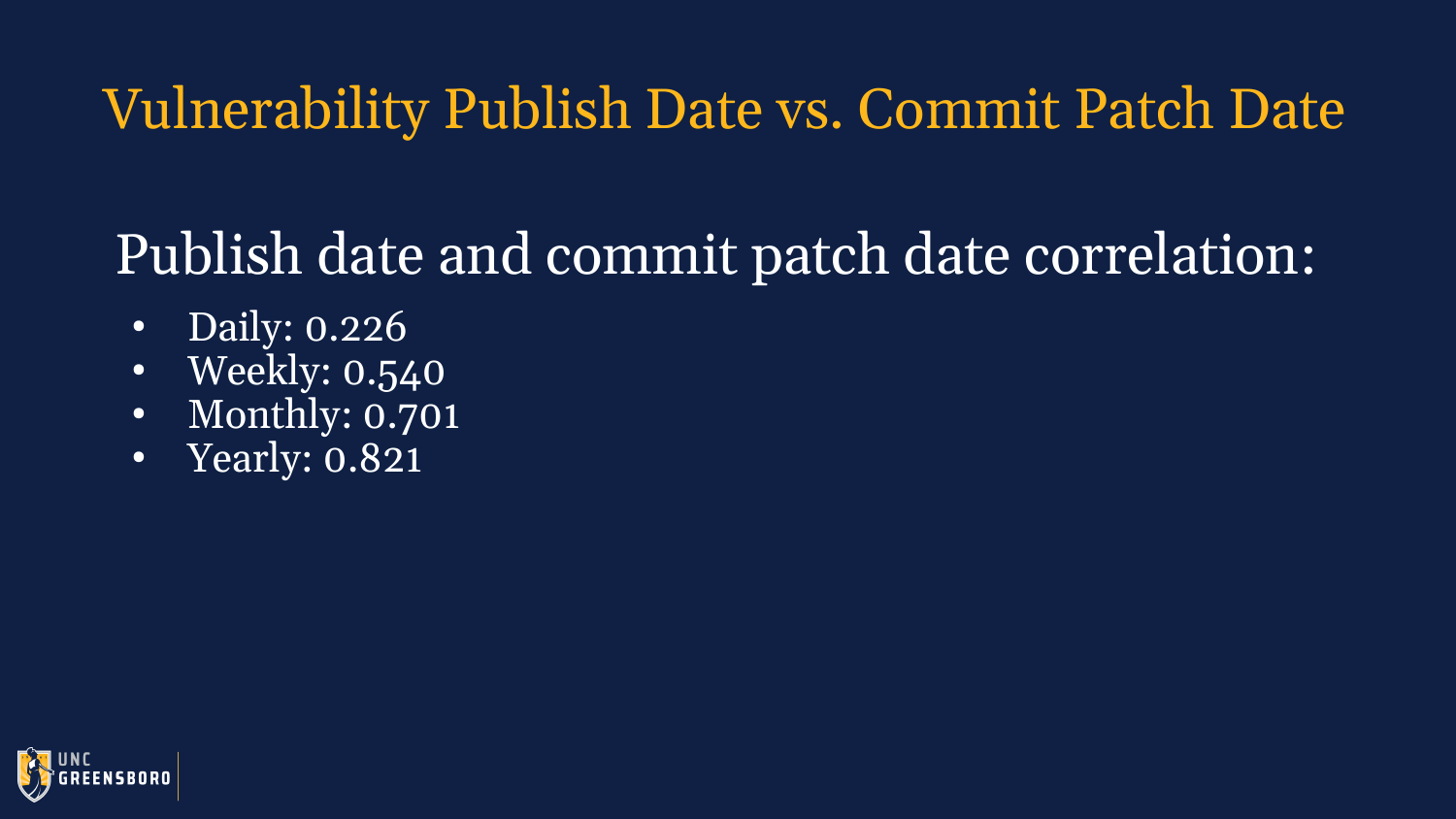

# Vulnerability Publish Date vs. Commit Patch Date
Publish date and commit patch date correlation:
Daily: 0.226
Weekly: 0.540
Monthly: 0.701
Yearly: 0.821